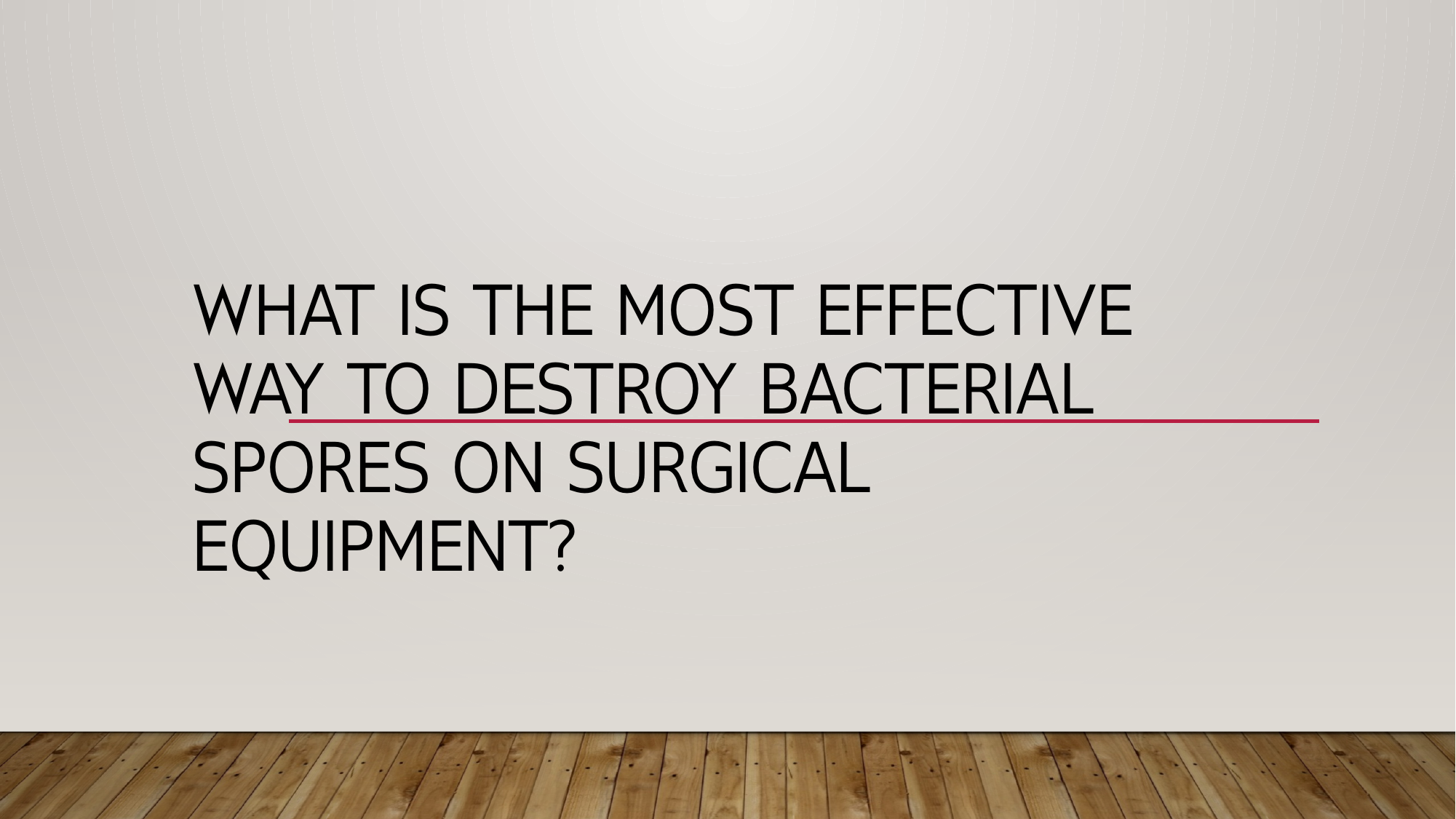

# What is the most effective way to destroy bacterial spores on surgical equipment?